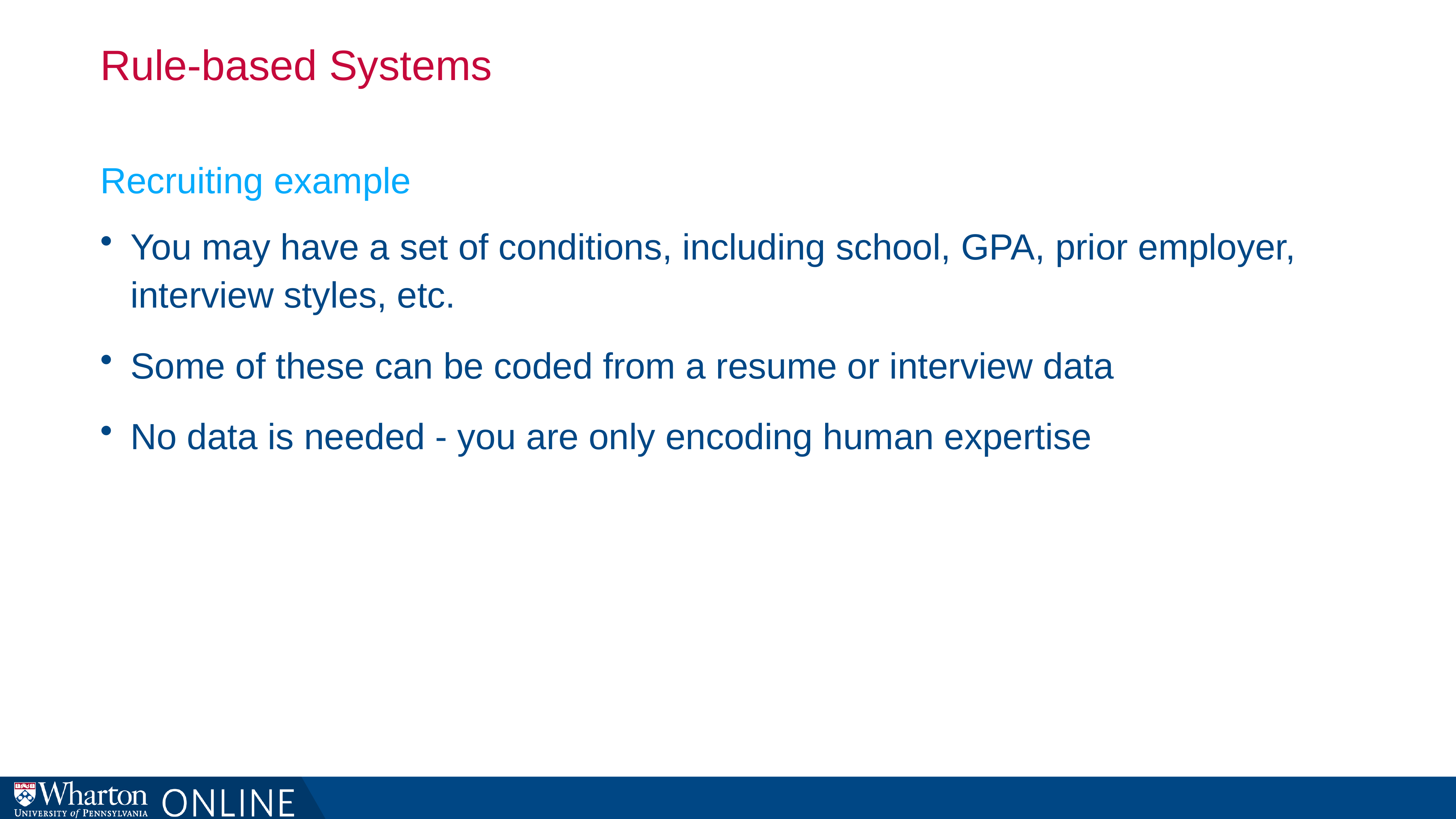

# Rule-based Systems
Recruiting example
You may have a set of conditions, including school, GPA, prior employer, interview styles, etc.
Some of these can be coded from a resume or interview data
No data is needed - you are only encoding human expertise